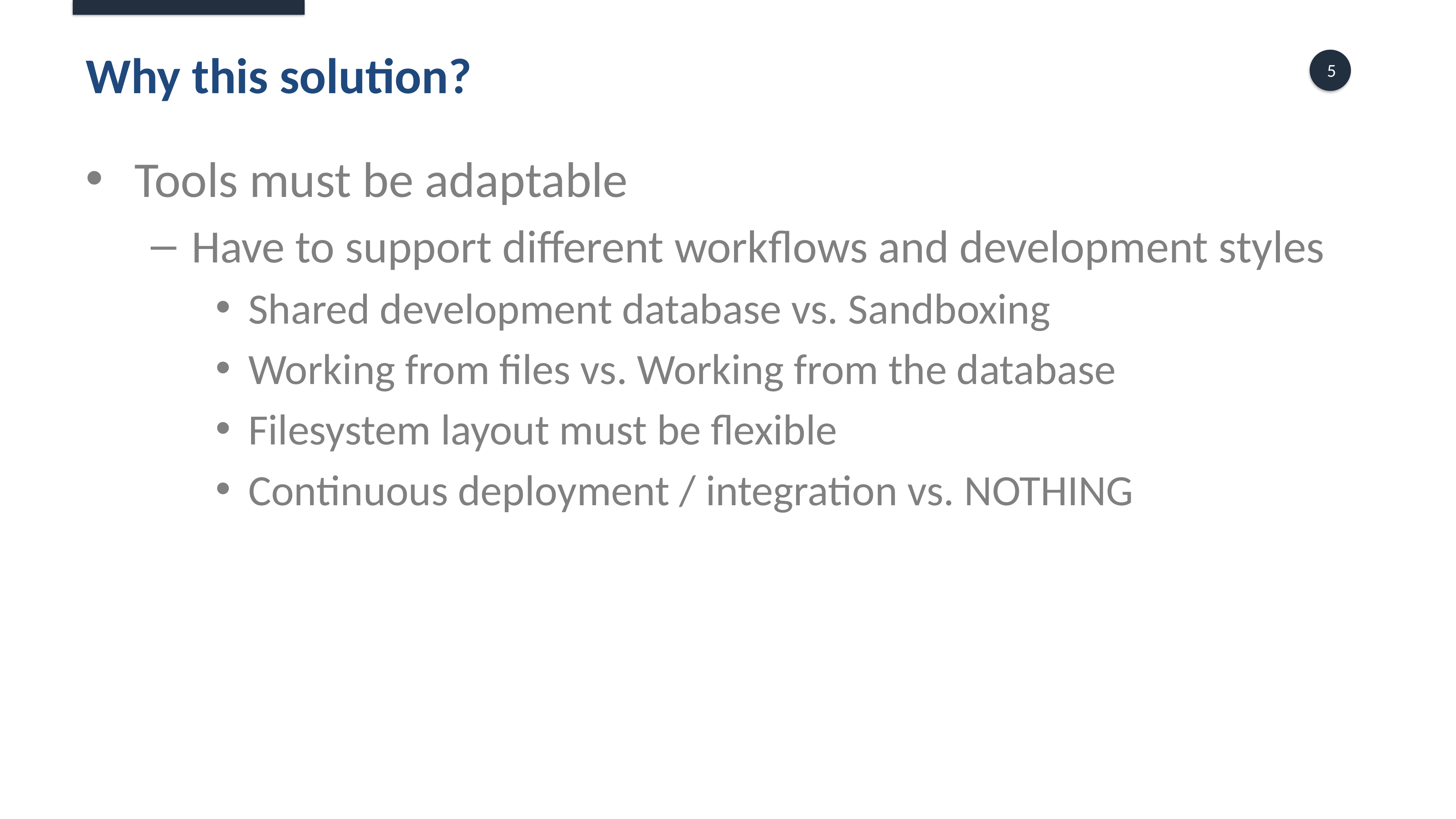

# Why this solution?
Tools must be adaptable
Have to support different workflows and development styles
Shared development database vs. Sandboxing
Working from files vs. Working from the database
Filesystem layout must be flexible
Continuous deployment / integration vs. NOTHING